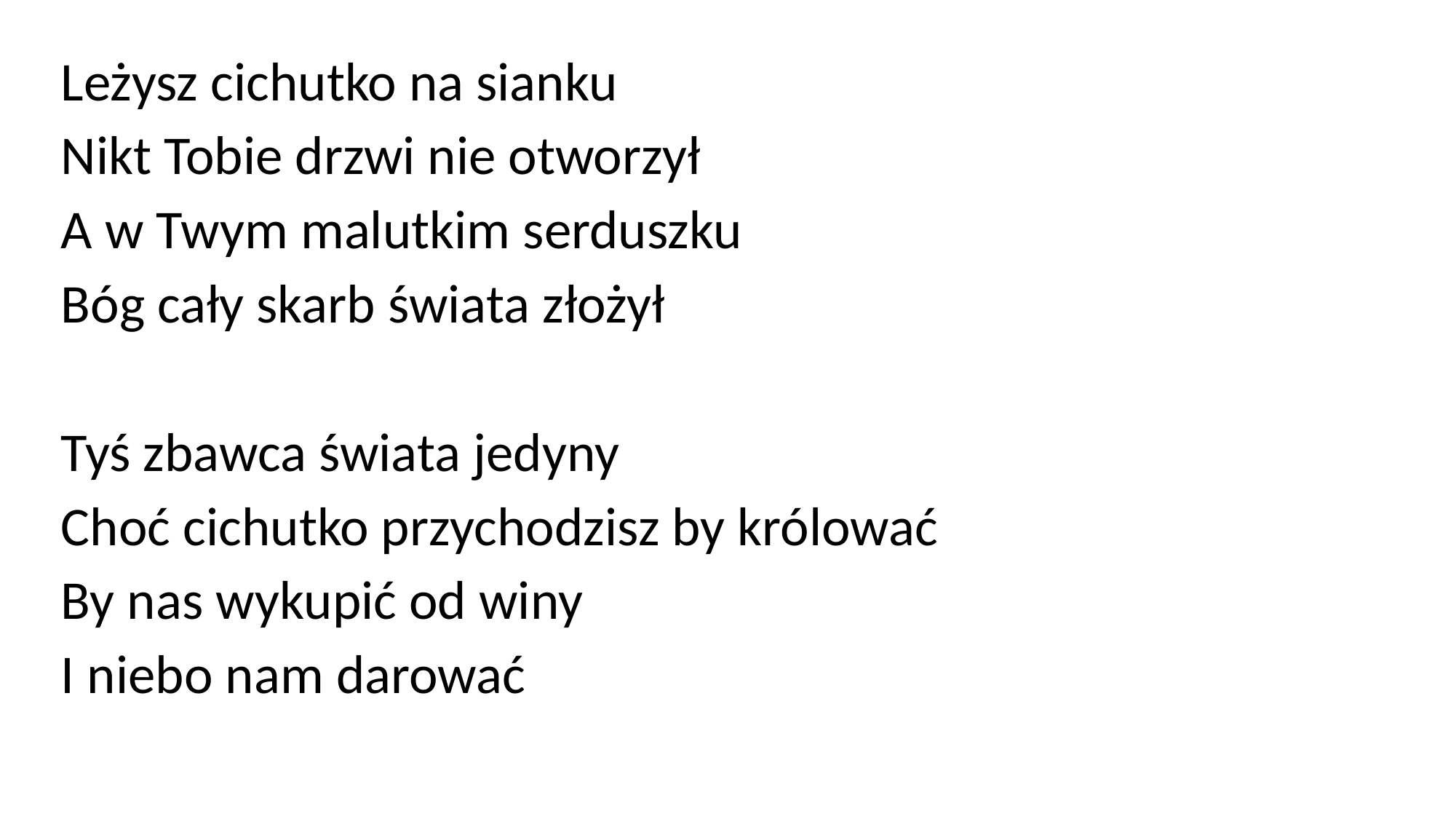

Leżysz cichutko na sianku
Nikt Tobie drzwi nie otworzył
A w Twym malutkim serduszku
Bóg cały skarb świata złożył

Tyś zbawca świata jedyny
Choć cichutko przychodzisz by królować
By nas wykupić od winy
I niebo nam darować